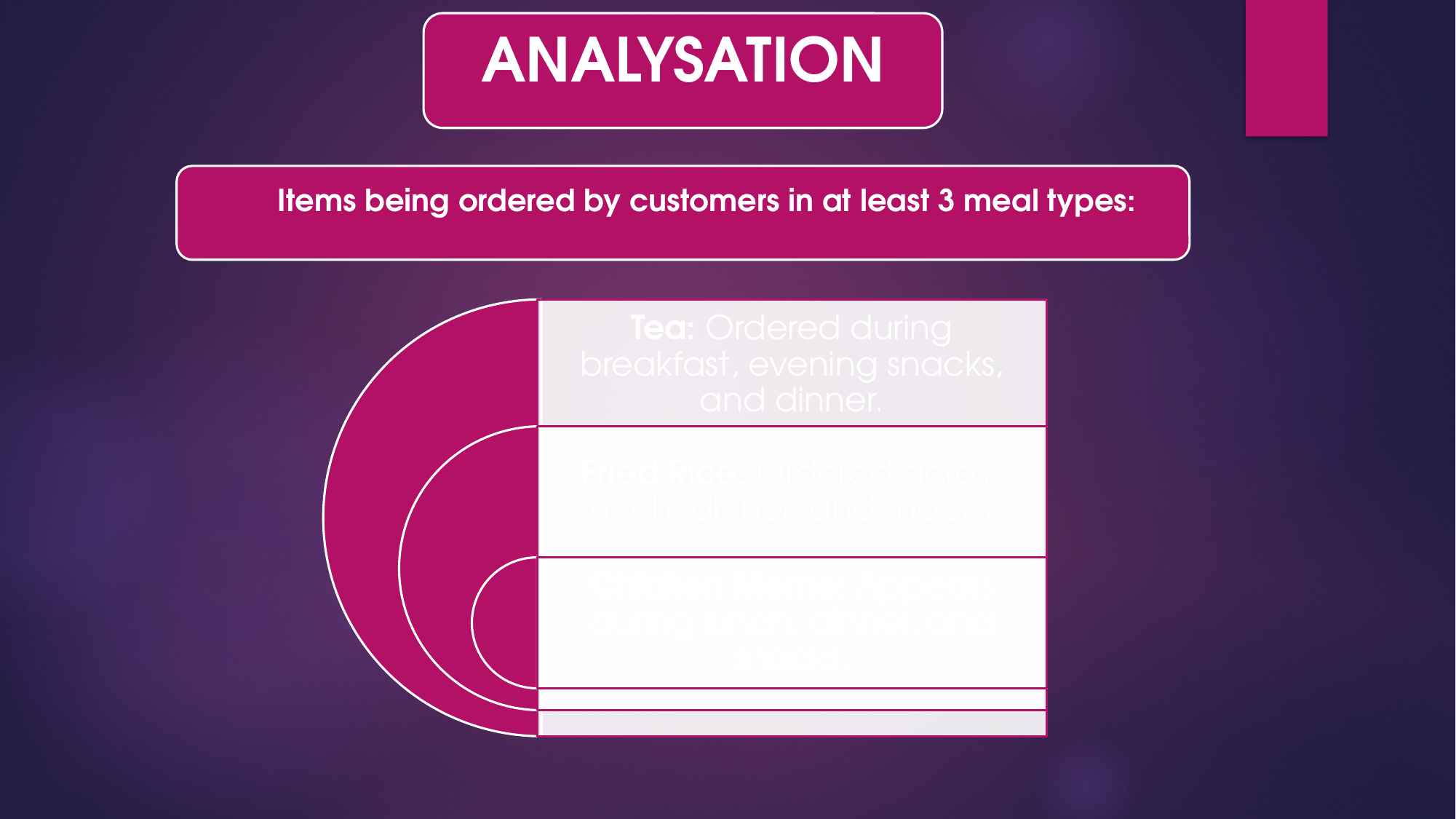

ANALYSATION
Items being ordered by customers in at least 3 meal types:

Tea: Ordered during breakfast, evening snacks, and dinner.
Fried Rice: Ordered across lunch, dinner, and snacks.
Chicken Momo: Appears during lunch, dinner, and snacks.